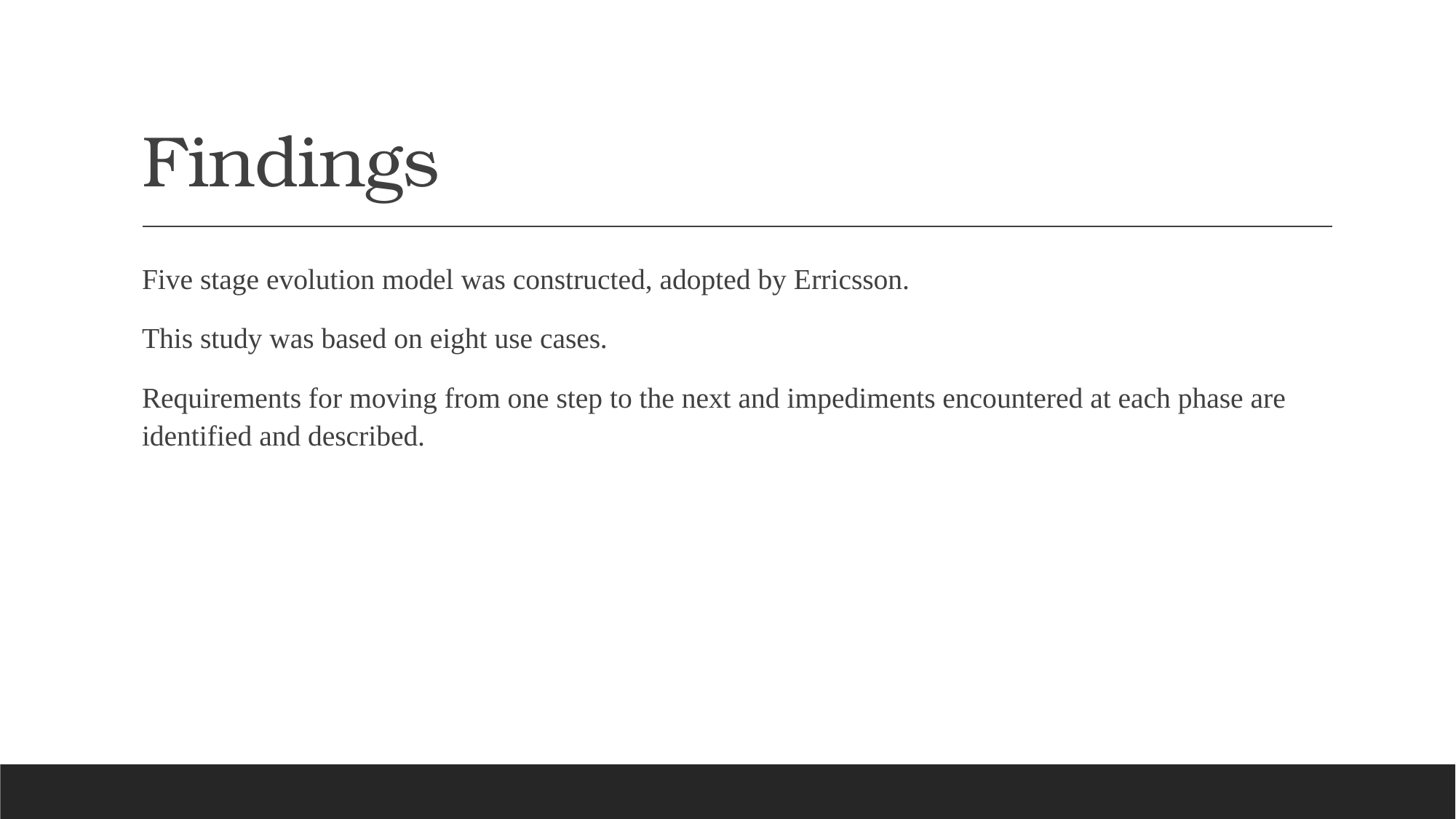

# Findings
Five stage evolution model was constructed, adopted by Erricsson.
This study was based on eight use cases.
Requirements for moving from one step to the next and impediments encountered at each phase are identified and described.